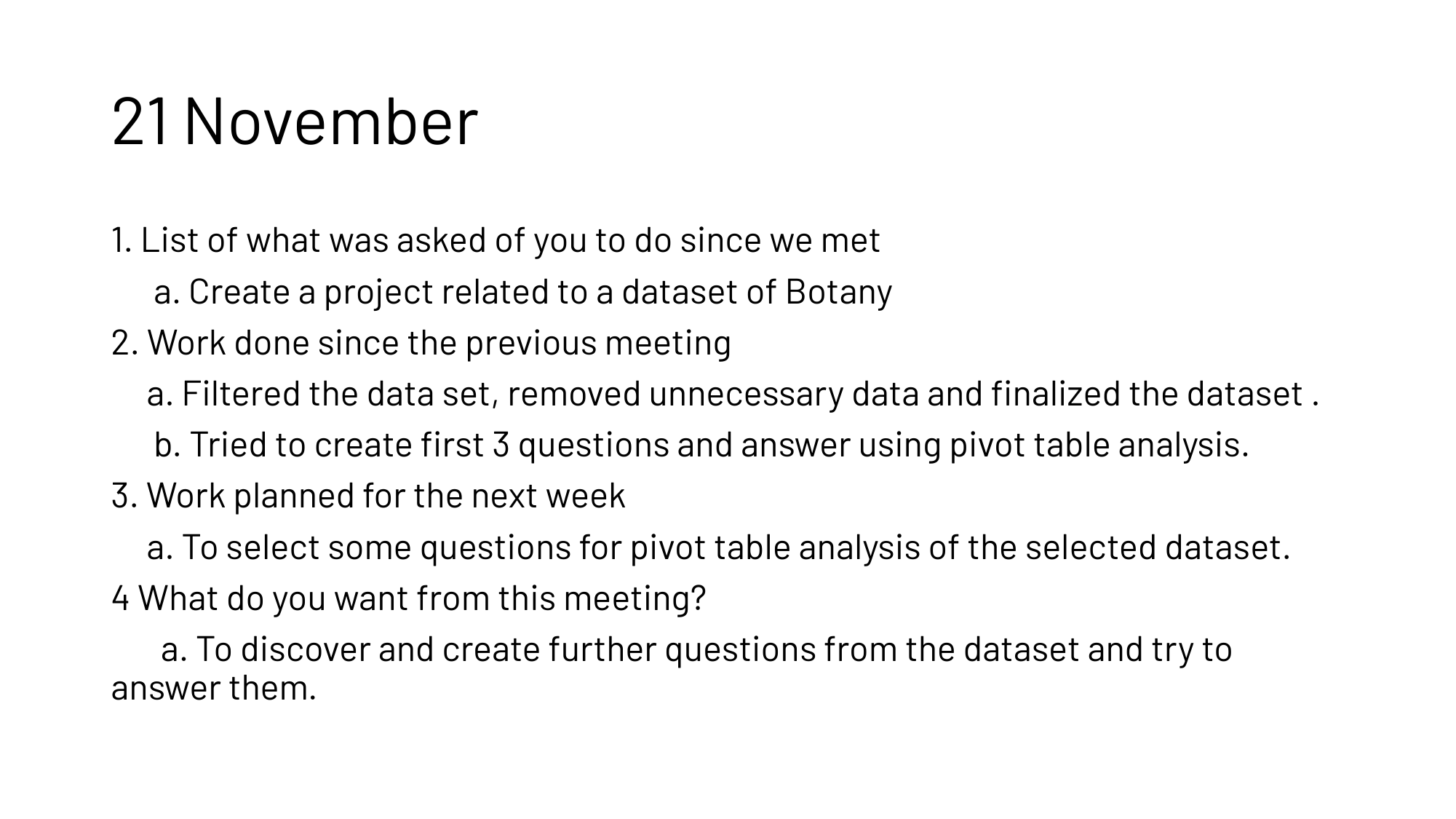

# 21 November
1. List of what was asked of you to do since we met
      a. Create a project related to a dataset of Botany
2. Work done since the previous meeting
     a. Filtered the data set, removed unnecessary data and finalized the dataset .
      b. Tried to create first 3 questions and answer using pivot table analysis.
3. Work planned for the next week
     a. To select some questions for pivot table analysis of the selected dataset.
4 What do you want from this meeting?
       a. To discover and create further questions from the dataset and try to     answer them.